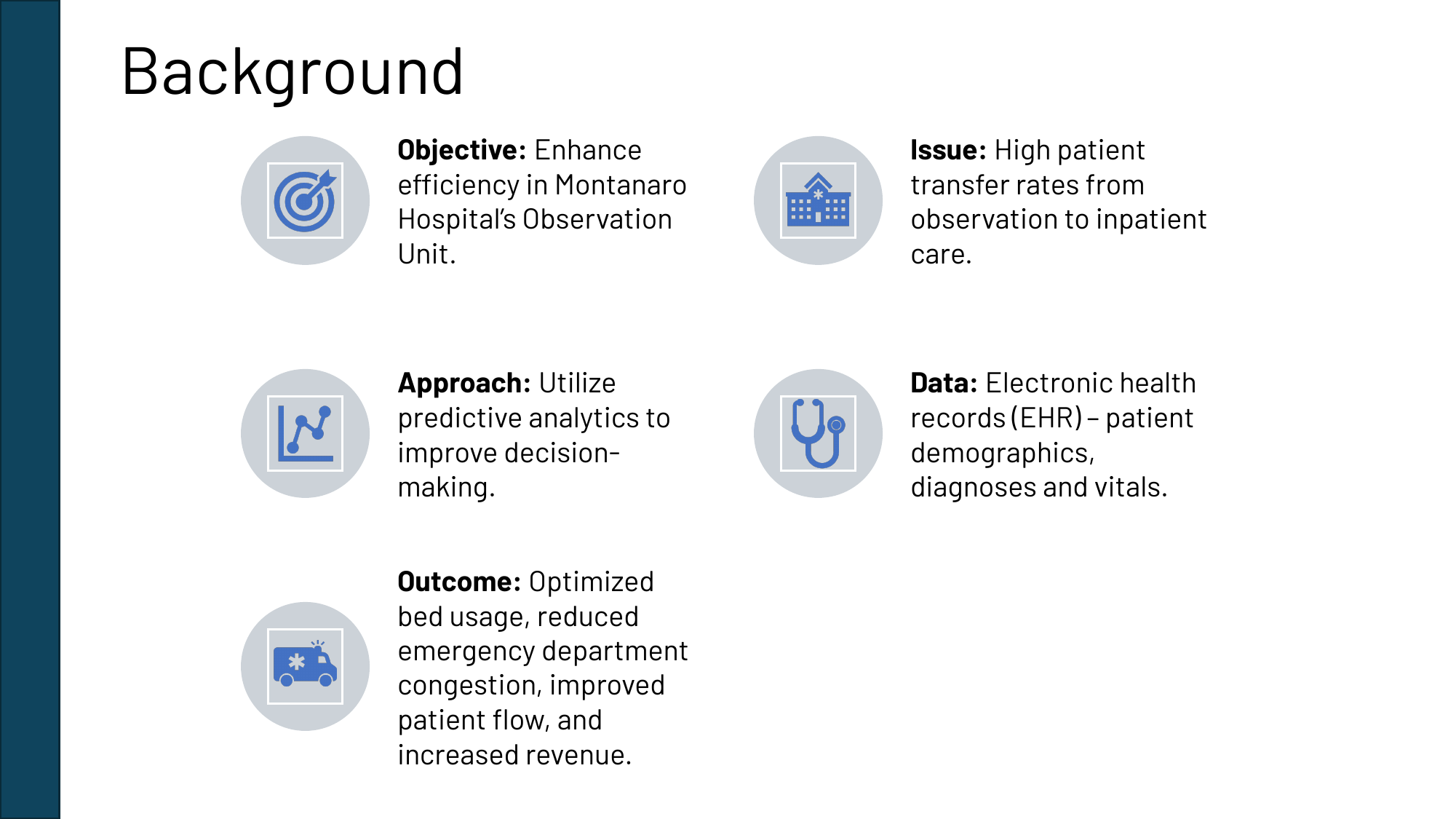

# Background
Objective: Enhance efficiency in Montanaro Hospital’s Observation Unit.
Issue: High patient transfer rates from observation to inpatient care.
Approach: Utilize predictive analytics to improve decision-making.
Data: Electronic health records (EHR) – patient demographics, diagnoses and vitals.
Outcome: Optimized bed usage, reduced emergency department congestion, improved patient flow, and increased revenue.